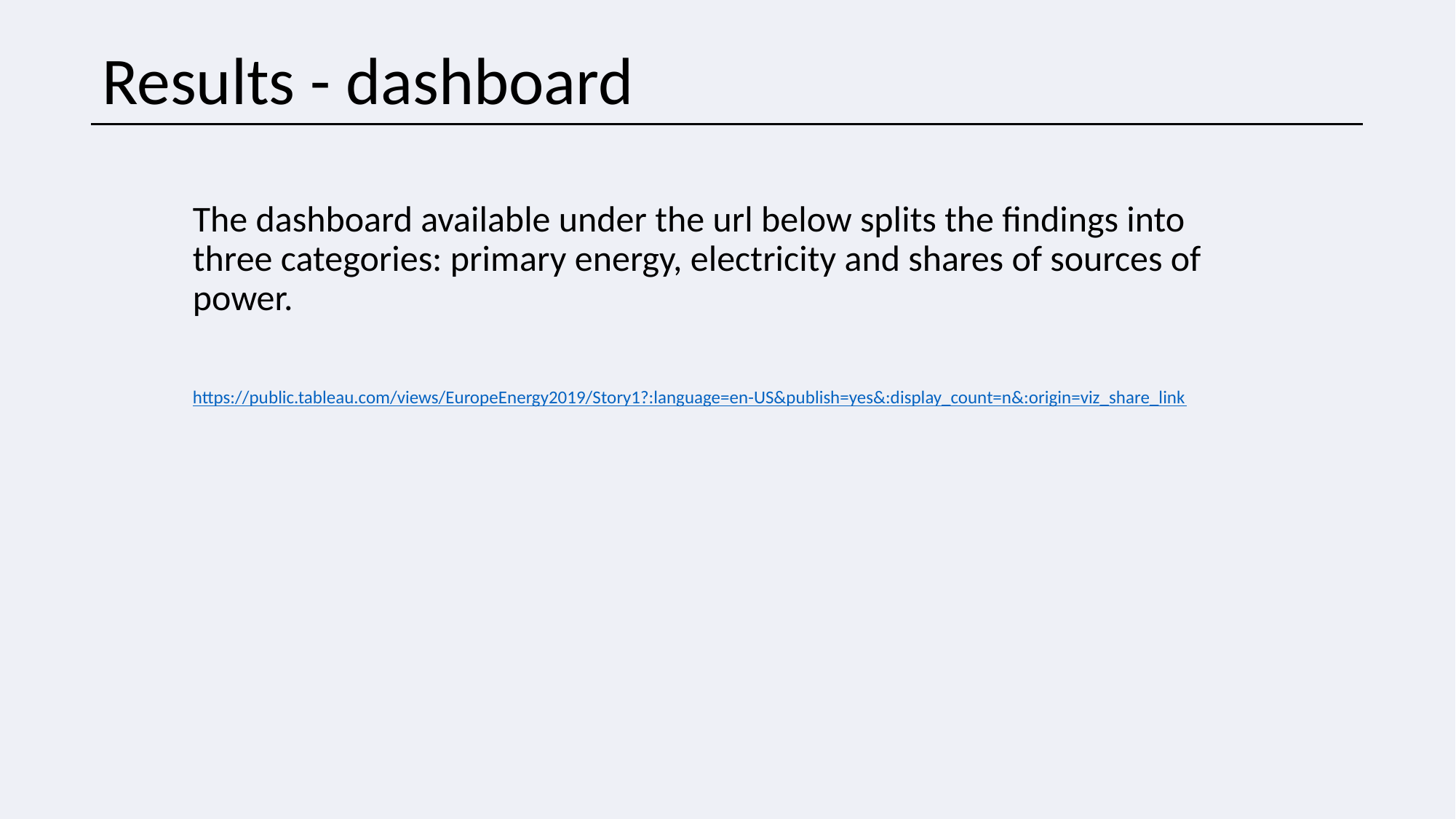

# Results - dashboard
The dashboard available under the url below splits the findings into three categories: primary energy, electricity and shares of sources of power.

https://public.tableau.com/views/EuropeEnergy2019/Story1?:language=en-US&publish=yes&:display_count=n&:origin=viz_share_link